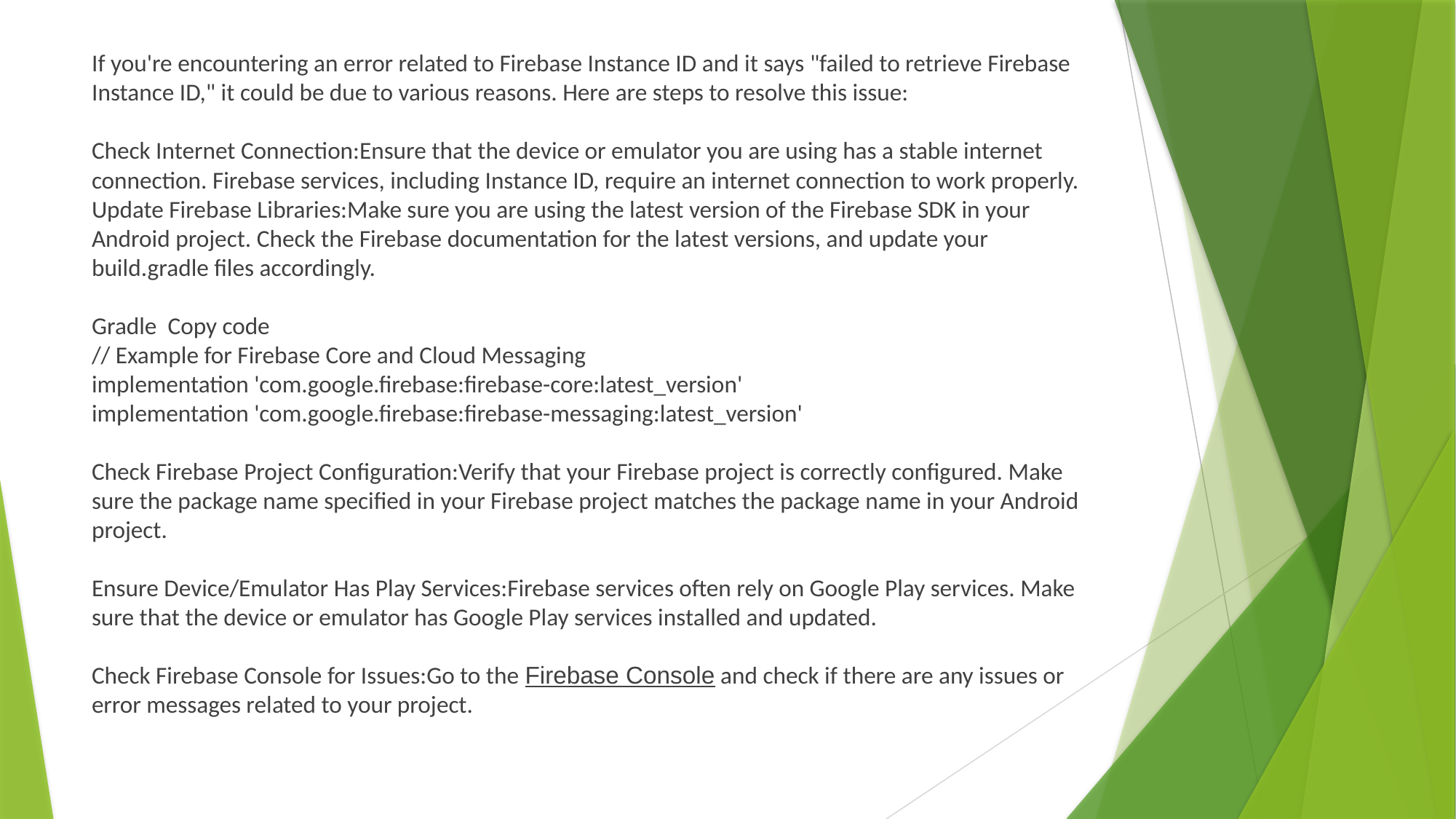

# If you're encountering an error related to Firebase Instance ID and it says "failed to retrieve Firebase Instance ID," it could be due to various reasons. Here are steps to resolve this issue: Check Internet Connection:Ensure that the device or emulator you are using has a stable internet connection. Firebase services, including Instance ID, require an internet connection to work properly. Update Firebase Libraries:Make sure you are using the latest version of the Firebase SDK in your Android project. Check the Firebase documentation for the latest versions, and update your build.gradle files accordingly. Gradle  Copy code // Example for Firebase Core and Cloud Messaging implementation 'com.google.firebase:firebase-core:latest_version' implementation 'com.google.firebase:firebase-messaging:latest_version'   Check Firebase Project Configuration:Verify that your Firebase project is correctly configured. Make sure the package name specified in your Firebase project matches the package name in your Android project.   Ensure Device/Emulator Has Play Services:Firebase services often rely on Google Play services. Make sure that the device or emulator has Google Play services installed and updated.   Check Firebase Console for Issues:Go to the Firebase Console and check if there are any issues or error messages related to your project.